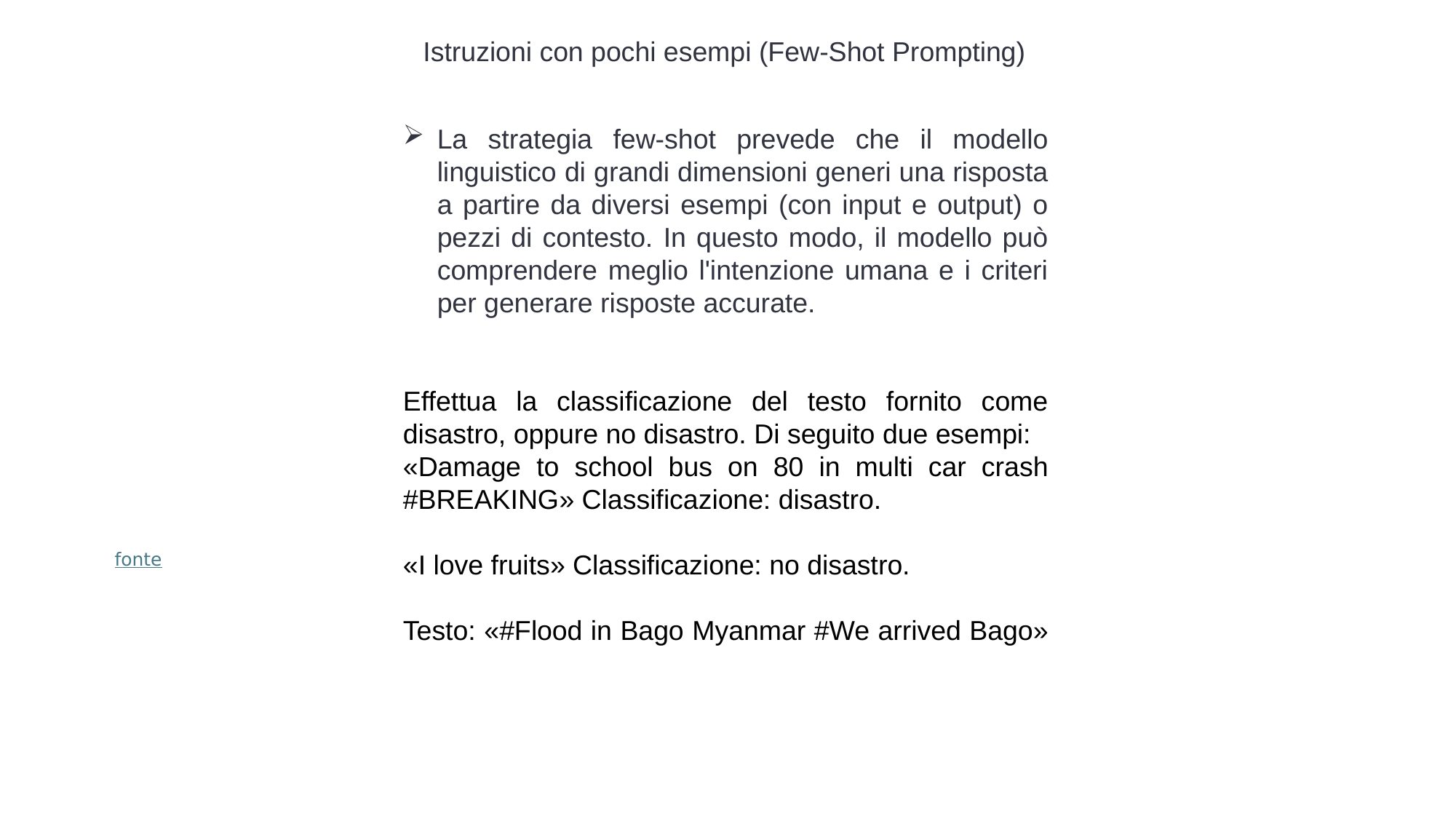

Istruzioni con pochi esempi (Few-Shot Prompting)
La strategia few-shot prevede che il modello linguistico di grandi dimensioni generi una risposta a partire da diversi esempi (con input e output) o pezzi di contesto. In questo modo, il modello può comprendere meglio l'intenzione umana e i criteri per generare risposte accurate.

Effettua la classificazione del testo fornito come disastro, oppure no disastro. Di seguito due esempi:
«Damage to school bus on 80 in multi car crash #BREAKING» Classificazione: disastro.

«I love fruits» Classificazione: no disastro.

Testo: «#Flood in Bago Myanmar #We arrived Bago»

fonte